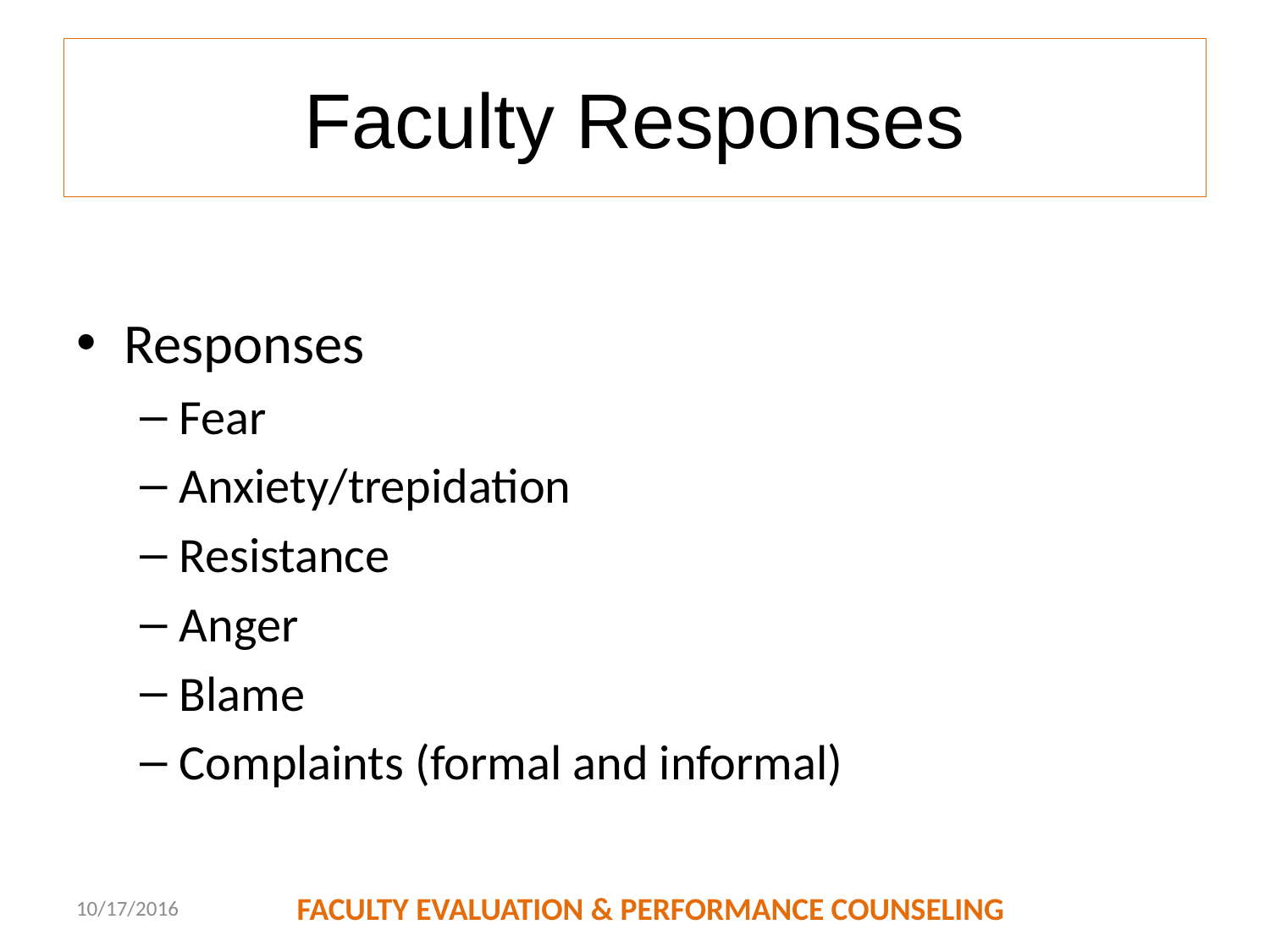

# Faculty Responses

Responses
Fear
Anxiety/trepidation
Resistance
Anger
Blame
Complaints (formal and informal)
10/17/2016
FACULTY EVALUATION & PERFORMANCE COUNSELING